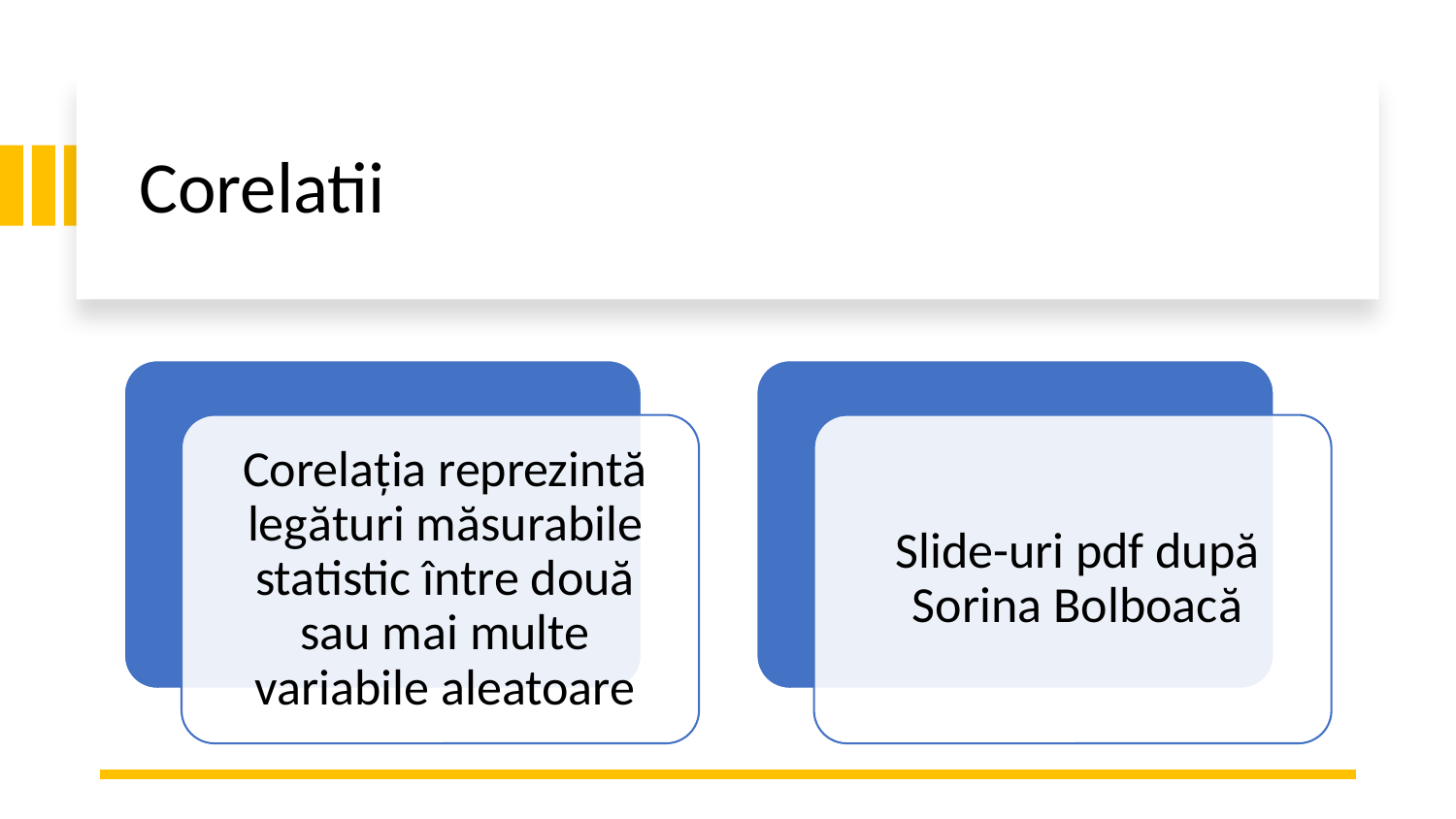

# Corelatii

Corelația reprezintă legături măsurabile statistic între două sau mai multe variabile aleatoare
Slide-uri pdf după Sorina Bolboacă